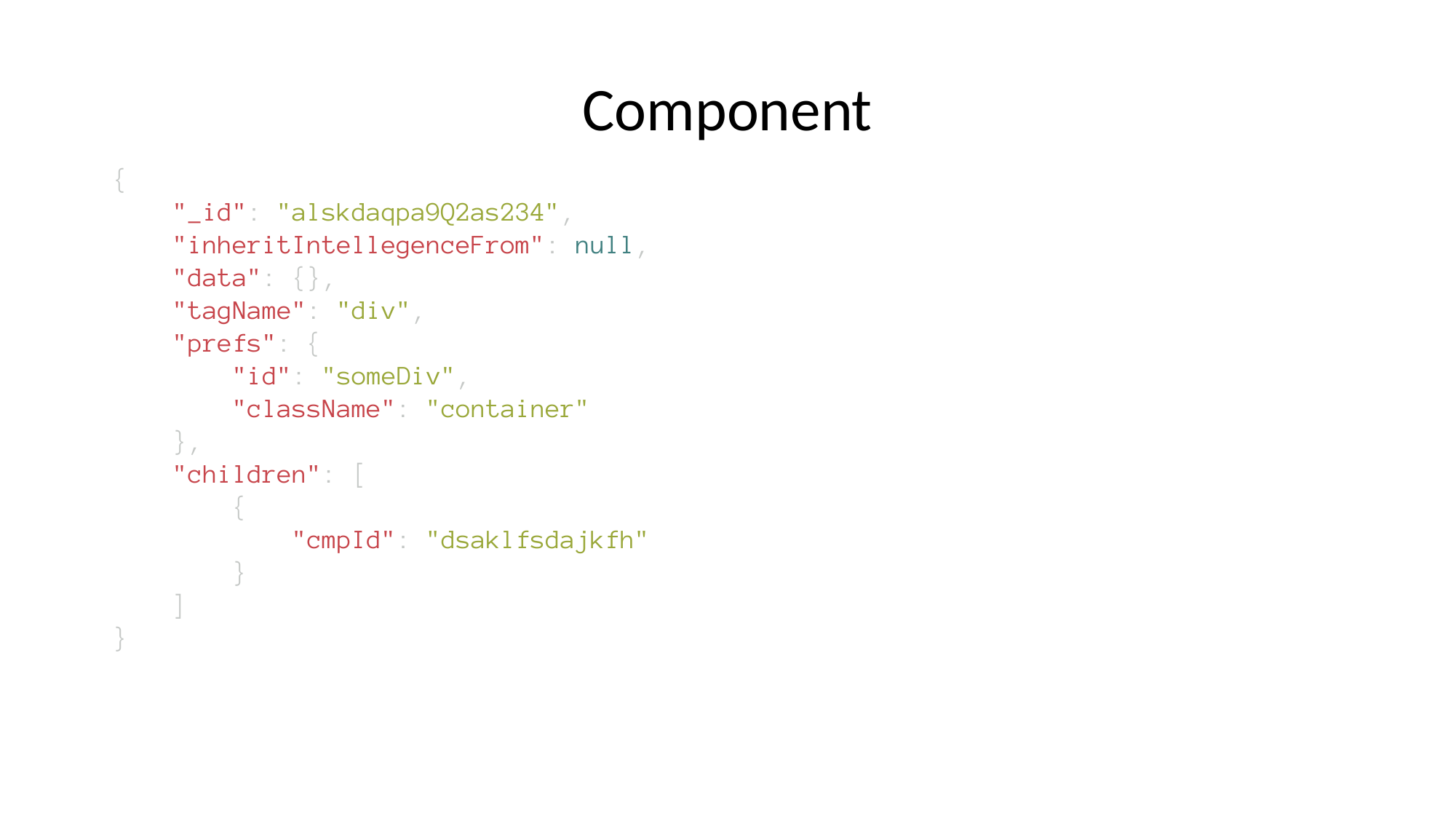

Component
{
    "_id": "alskdaqpa9Q2as234",
    "inheritIntellegenceFrom": null,
    "data": {},
    "tagName": "div",
    "prefs": {
        "id": "someDiv",
        "className": "container"
    },
    "children": [
        {
            "cmpId": "dsaklfsdajkfh"
        }
    ]
}